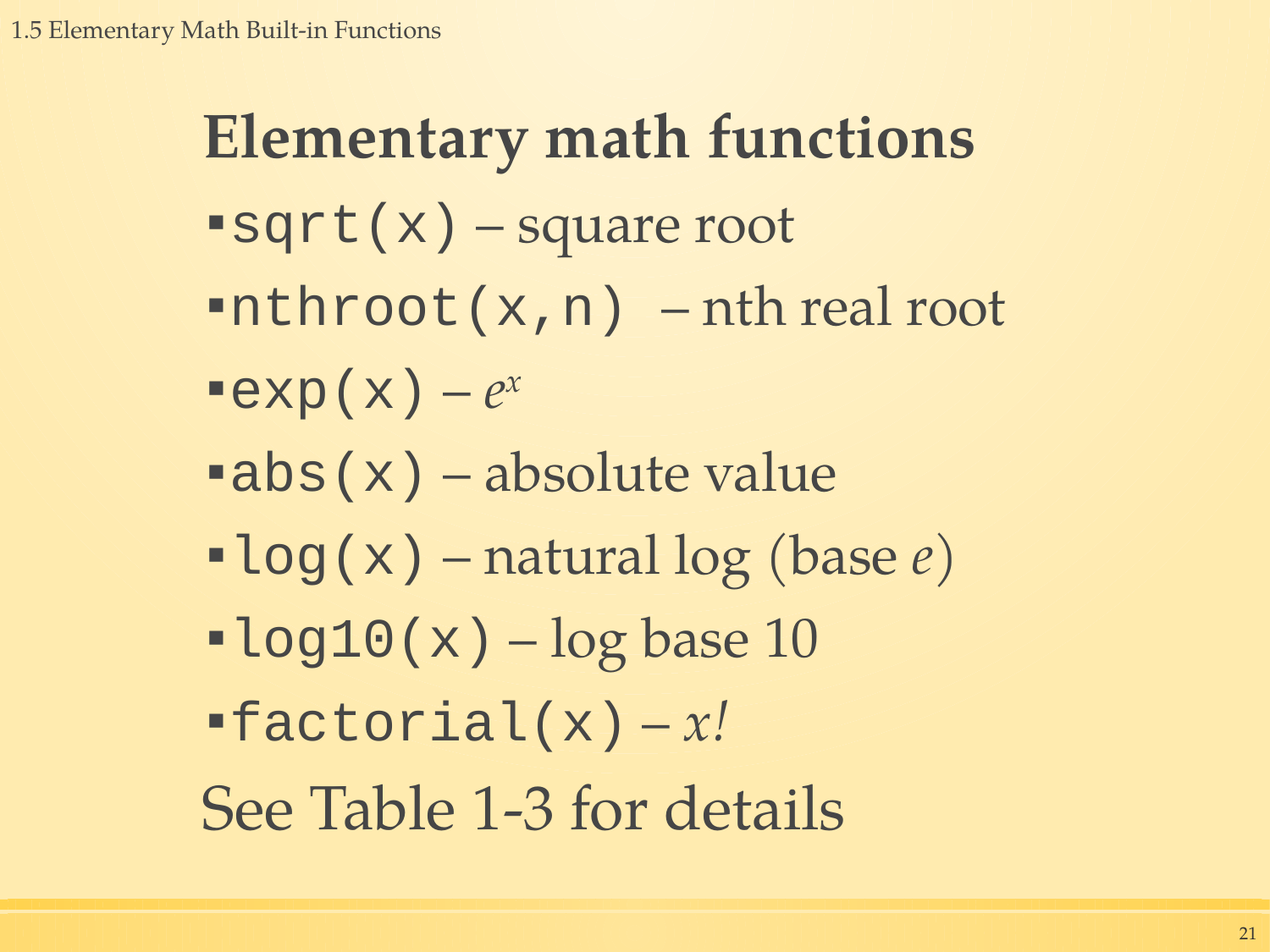

1.5 Elementary Math Built-in Functions
Elementary math functions
sqrt(x) – square root
nthroot(x,n) – nth real root
exp(x) – ex
abs(x) – absolute value
log(x) – natural log (base e)
log10(x) – log base 10
factorial(x) – x!
See Table 1-3 for details
21